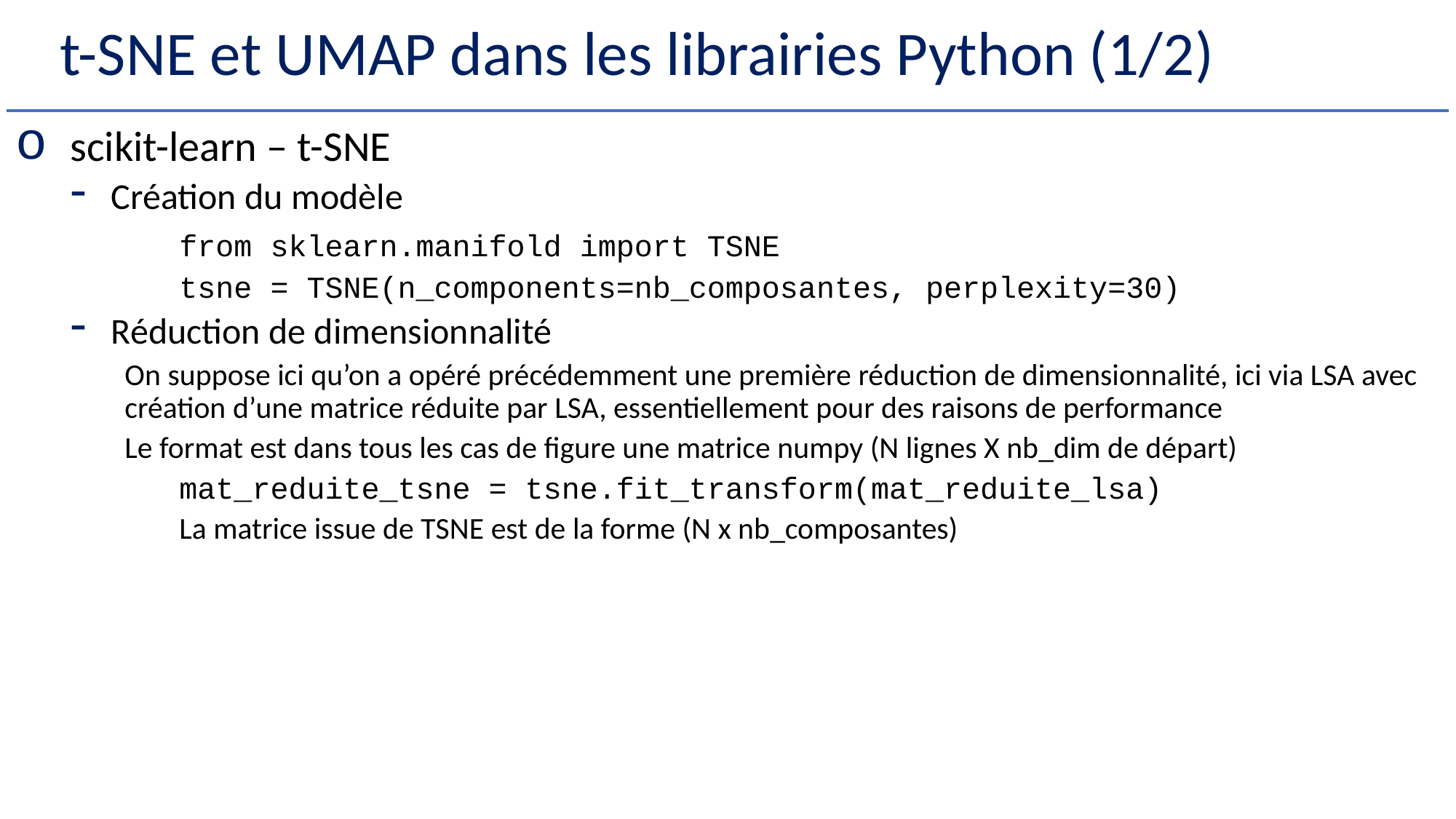

# t-SNE et UMAP dans les librairies Python (1/2)
scikit-learn – t-SNE
Création du modèle
	from sklearn.manifold import TSNE
	tsne = TSNE(n_components=nb_composantes, perplexity=30)
Réduction de dimensionnalité
On suppose ici qu’on a opéré précédemment une première réduction de dimensionnalité, ici via LSA avec création d’une matrice réduite par LSA, essentiellement pour des raisons de performance
Le format est dans tous les cas de figure une matrice numpy (N lignes X nb_dim de départ)
	mat_reduite_tsne = tsne.fit_transform(mat_reduite_lsa)
	La matrice issue de TSNE est de la forme (N x nb_composantes)